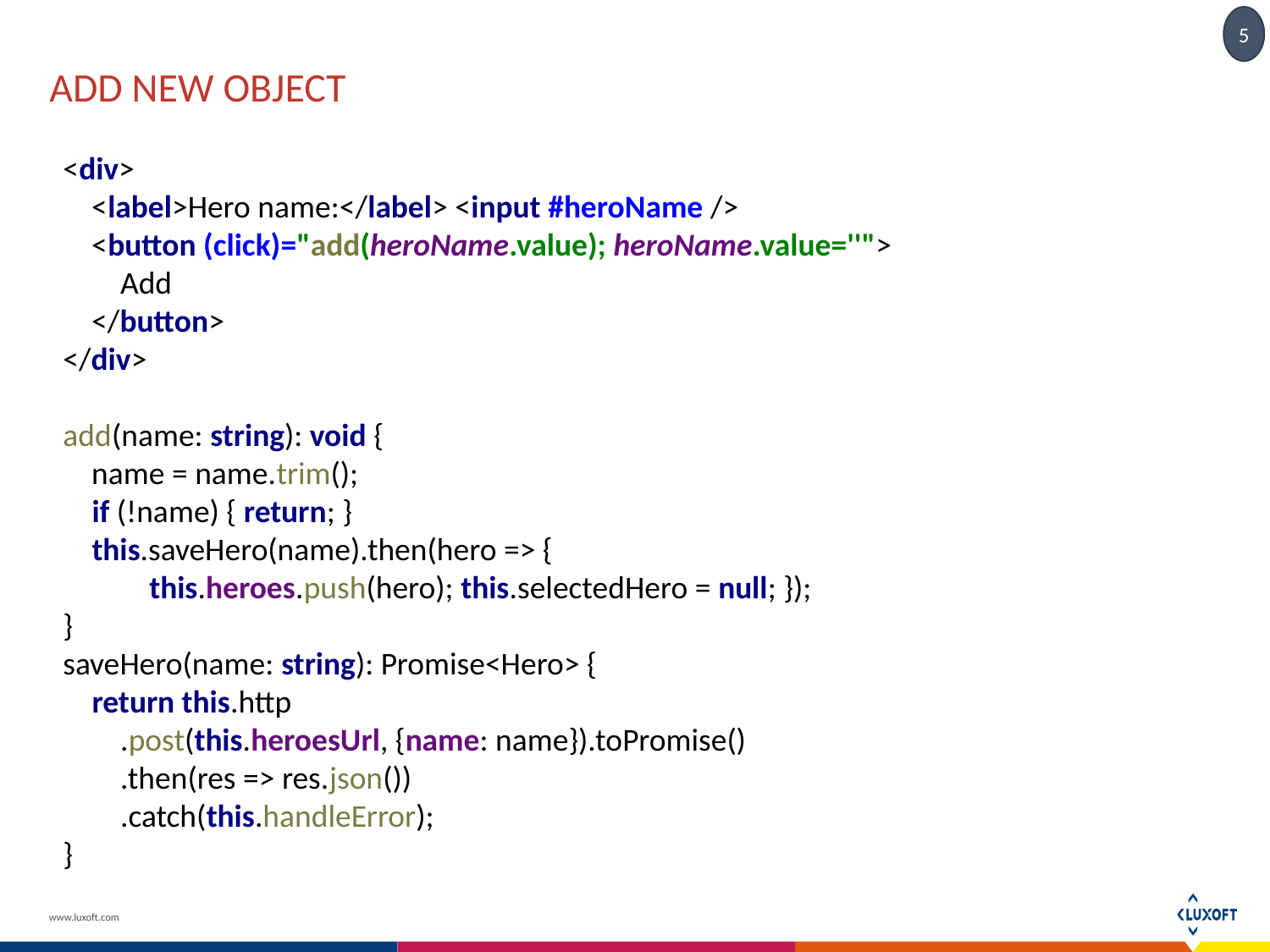

# Add new object
<div>
    <label>Hero name:</label> <input #heroName />
    <button (click)="add(heroName.value); heroName.value=''">
        Add
    </button>
</div>

add(name: string): void {
    name = name.trim();
    if (!name) { return; }
    this.saveHero(name).then(hero => {
            this.heroes.push(hero); this.selectedHero = null; });
}
saveHero(name: string): Promise<Hero> {
    return this.http
        .post(this.heroesUrl, {name: name}).toPromise()
        .then(res => res.json())
        .catch(this.handleError);
}